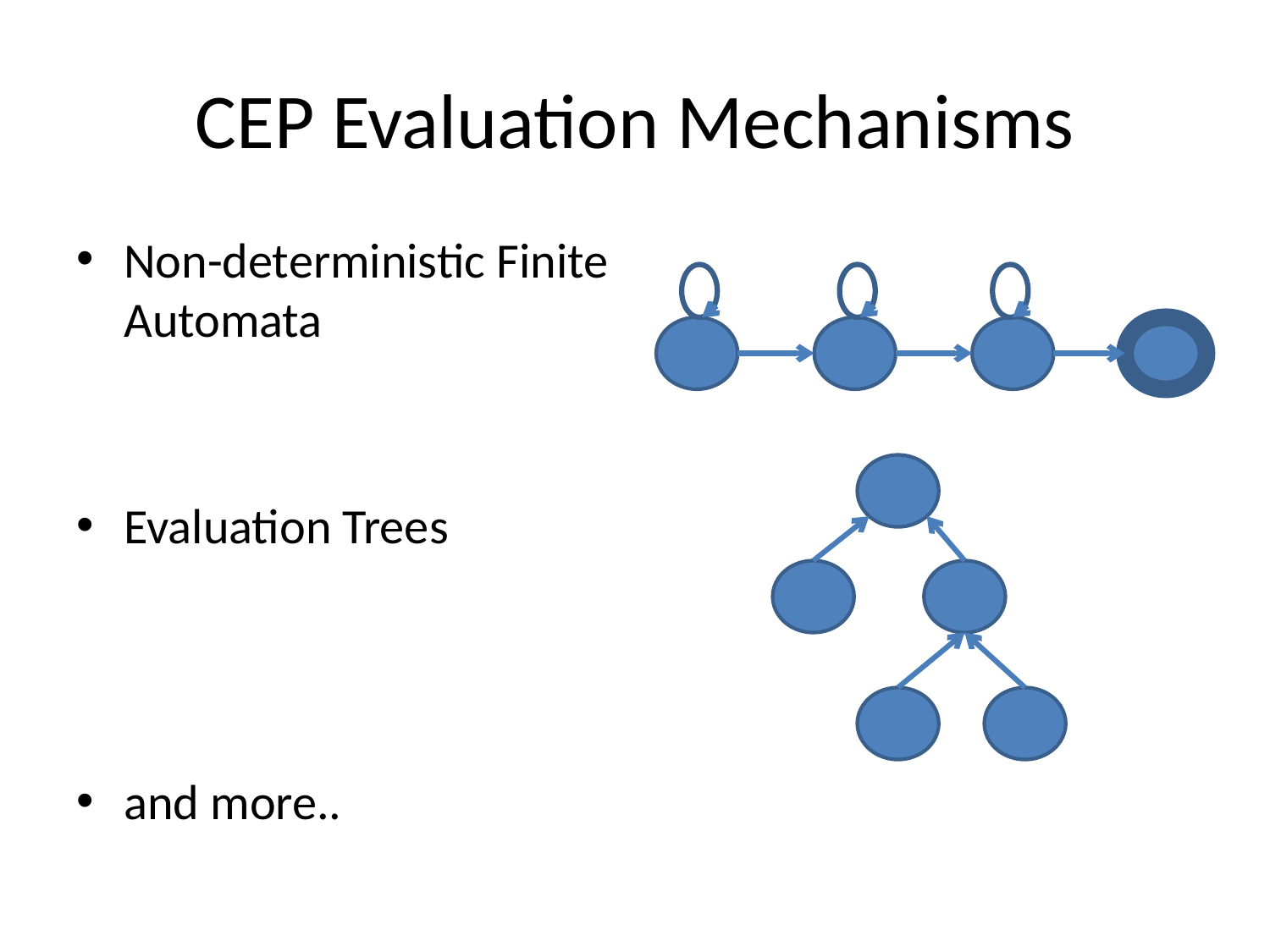

# CEP Evaluation Mechanisms
Non-deterministic Finite Automata

Evaluation Trees

and more..